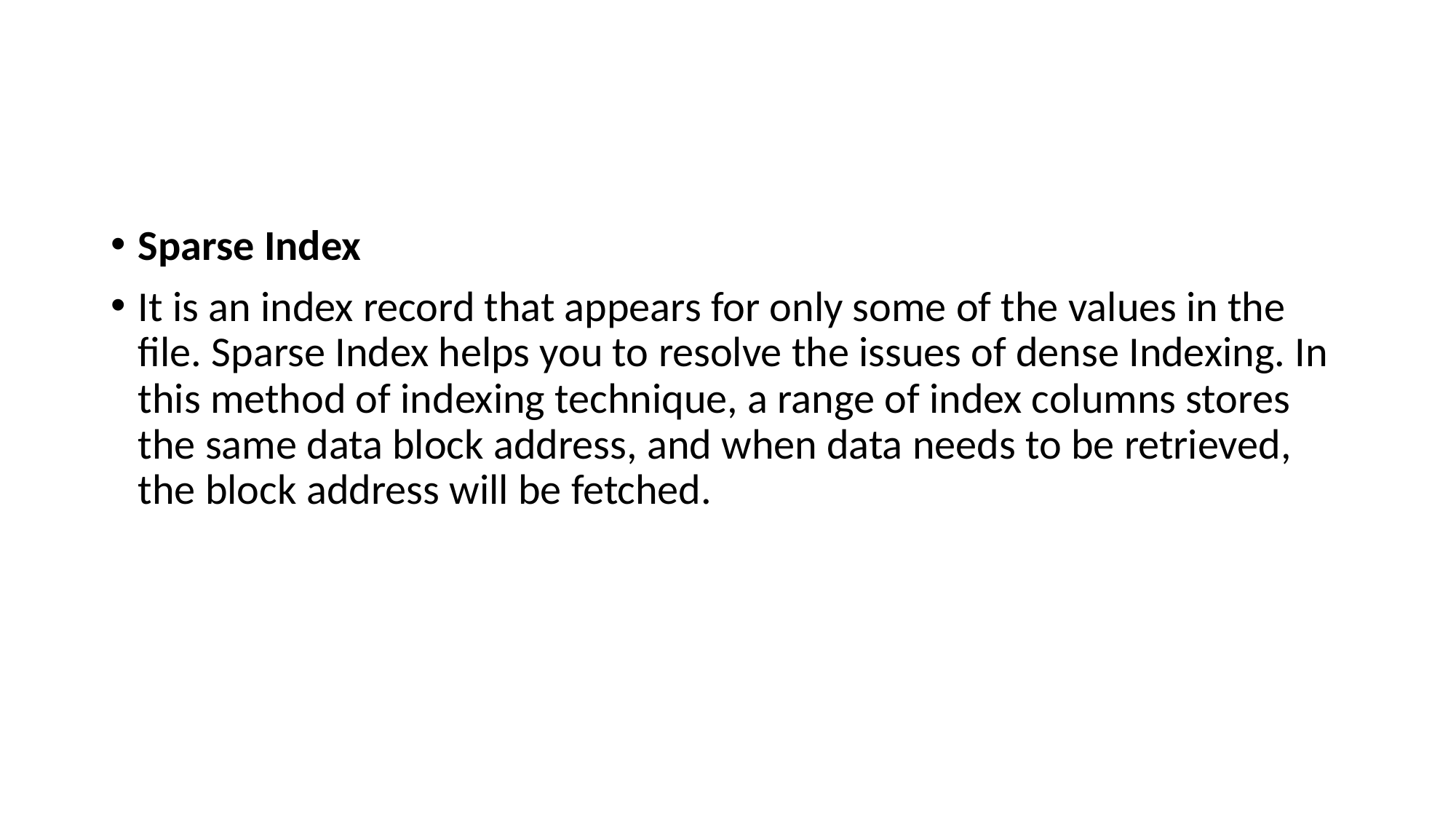

#
Sparse Index
It is an index record that appears for only some of the values in the file. Sparse Index helps you to resolve the issues of dense Indexing. In this method of indexing technique, a range of index columns stores the same data block address, and when data needs to be retrieved, the block address will be fetched.